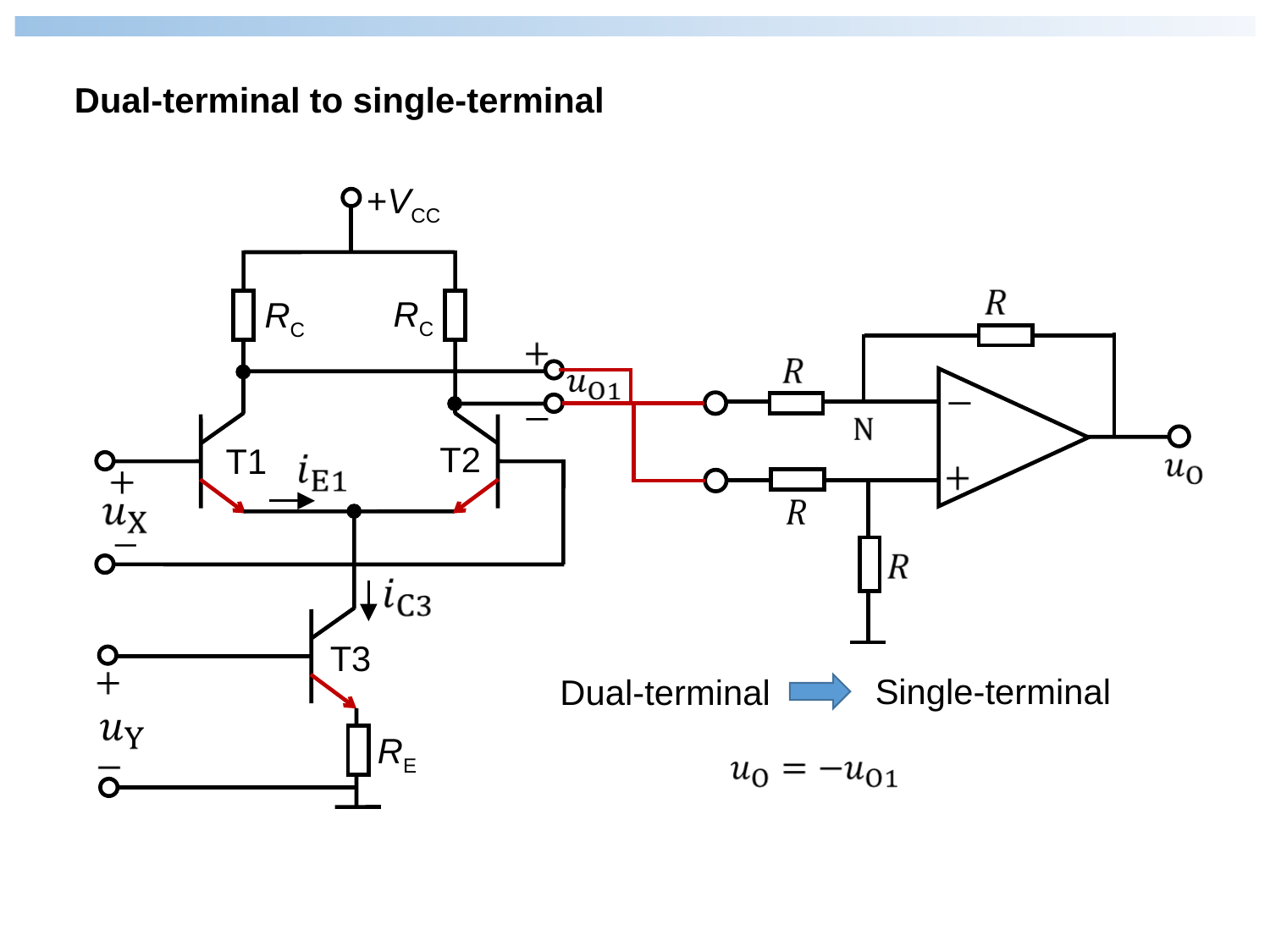

Dual-terminal to single-terminal
+VCC

RC

RC

T2
T1

RE

T3

Single-terminal
Dual-terminal